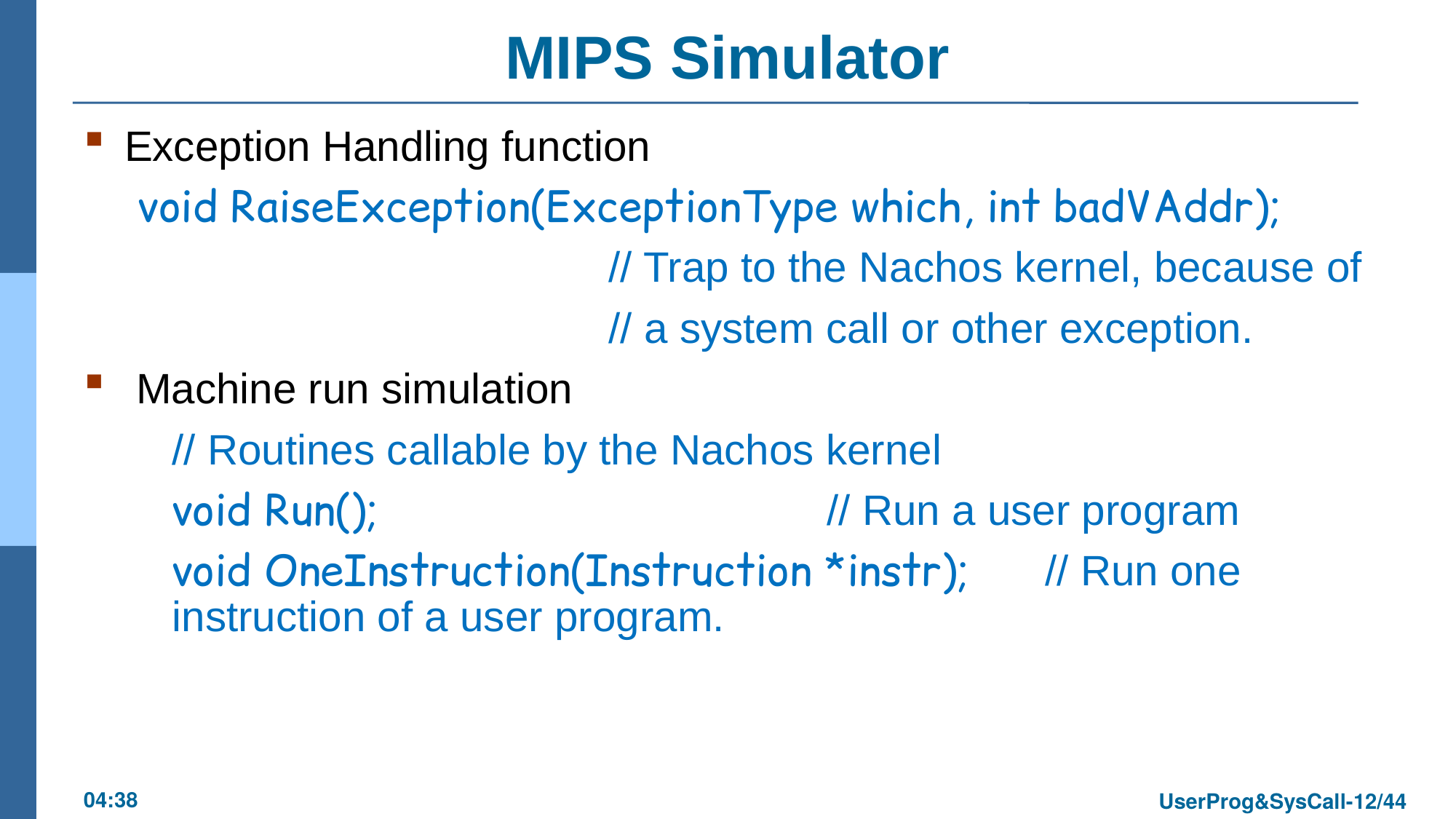

# MIPS Simulator
Exception Handling function
void RaiseException(ExceptionType which, int badVAddr);
					// Trap to the Nachos kernel, because of
					// a system call or other exception.
 Machine run simulation
	// Routines callable by the Nachos kernel
	void Run(); 				// Run a user program
	void OneInstruction(Instruction *instr);	// Run one instruction of a user program.